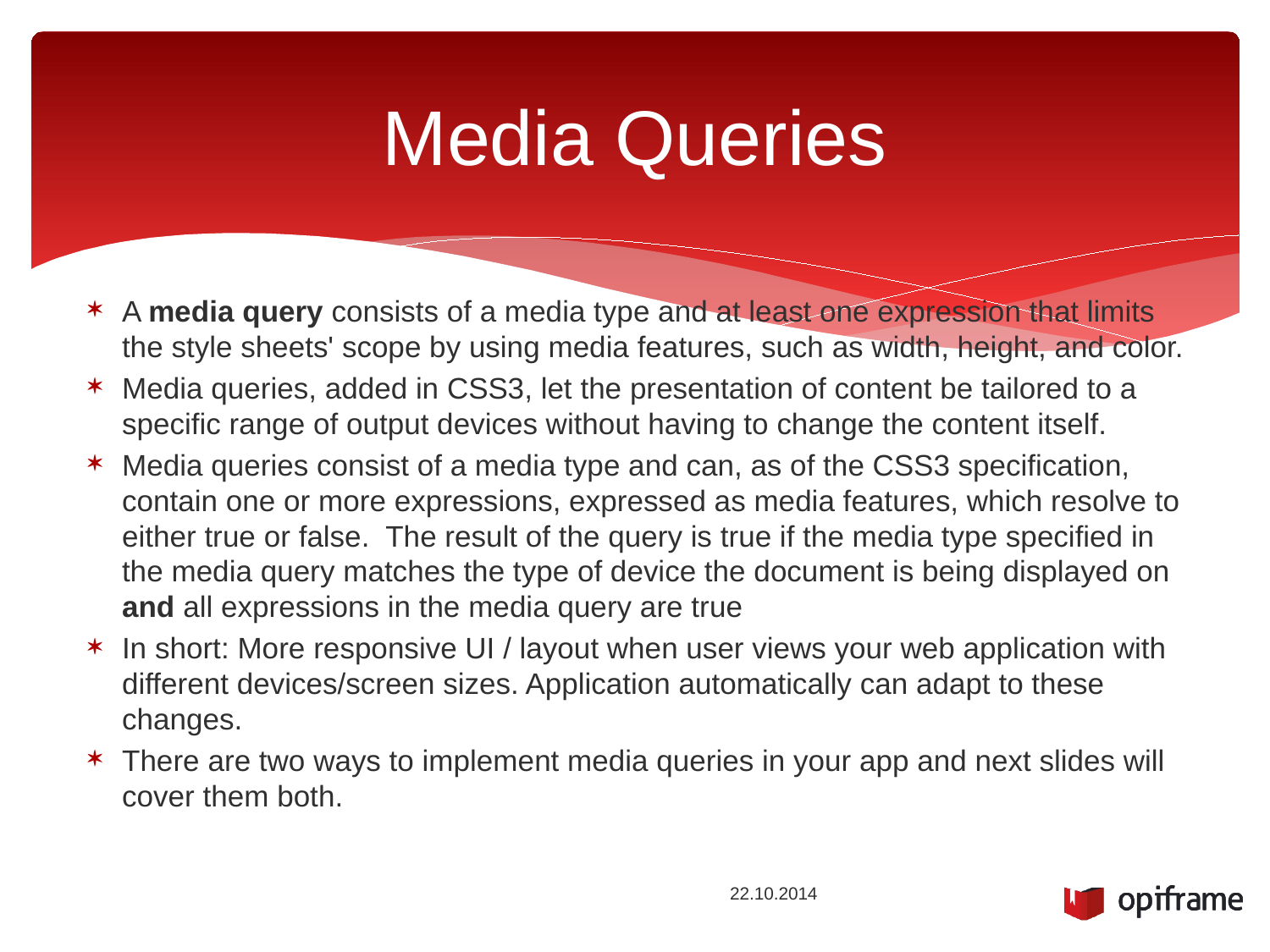

# Media Queries
A media query consists of a media type and at least one expression that limits the style sheets' scope by using media features, such as width, height, and color.
Media queries, added in CSS3, let the presentation of content be tailored to a specific range of output devices without having to change the content itself.
Media queries consist of a media type and can, as of the CSS3 specification, contain one or more expressions, expressed as media features, which resolve to either true or false.  The result of the query is true if the media type specified in the media query matches the type of device the document is being displayed on and all expressions in the media query are true
In short: More responsive UI / layout when user views your web application with different devices/screen sizes. Application automatically can adapt to these changes.
There are two ways to implement media queries in your app and next slides will cover them both.

22.10.2014